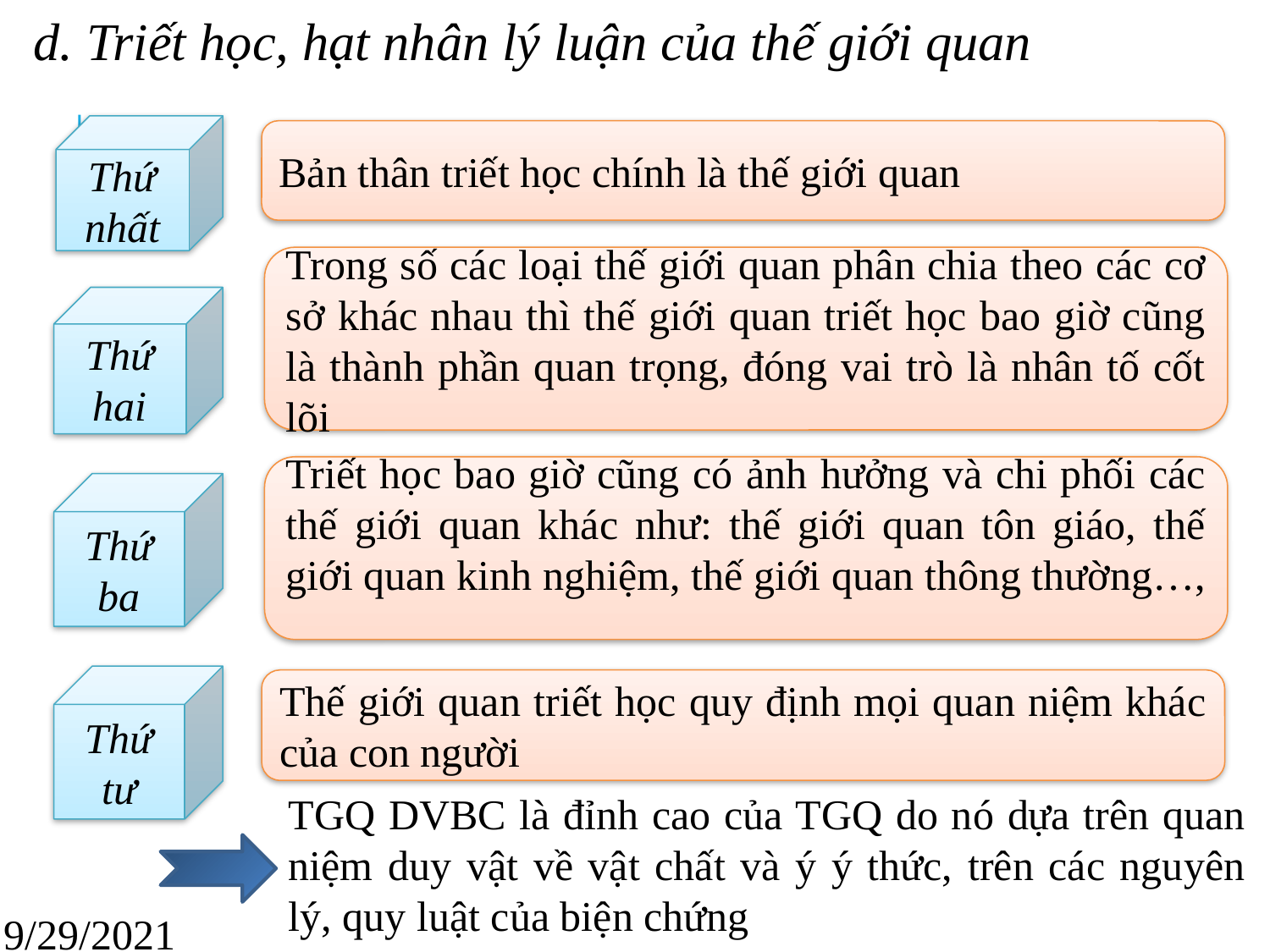

# d. Triết học, hạt nhân lý luận của thế giới quan
Thứ nhất
Bản thân triết học chính là thế giới quan
Trong số các loại thế giới quan phân chia theo các cơ sở khác nhau thì thế giới quan triết học bao giờ cũng là thành phần quan trọng, đóng vai trò là nhân tố cốt lõi
Thứ hai
Triết học bao giờ cũng có ảnh hưởng và chi phối các thế giới quan khác như: thế giới quan tôn giáo, thế giới quan kinh nghiệm, thế giới quan thông thường…,
Thứ ba
Thứ tư
Thế giới quan triết học quy định mọi quan niệm khác của con người
TGQ DVBC là đỉnh cao của TGQ do nó dựa trên quan niệm duy vật về vật chất và ý ý thức, trên các nguyên lý, quy luật của biện chứng

9/29/2021